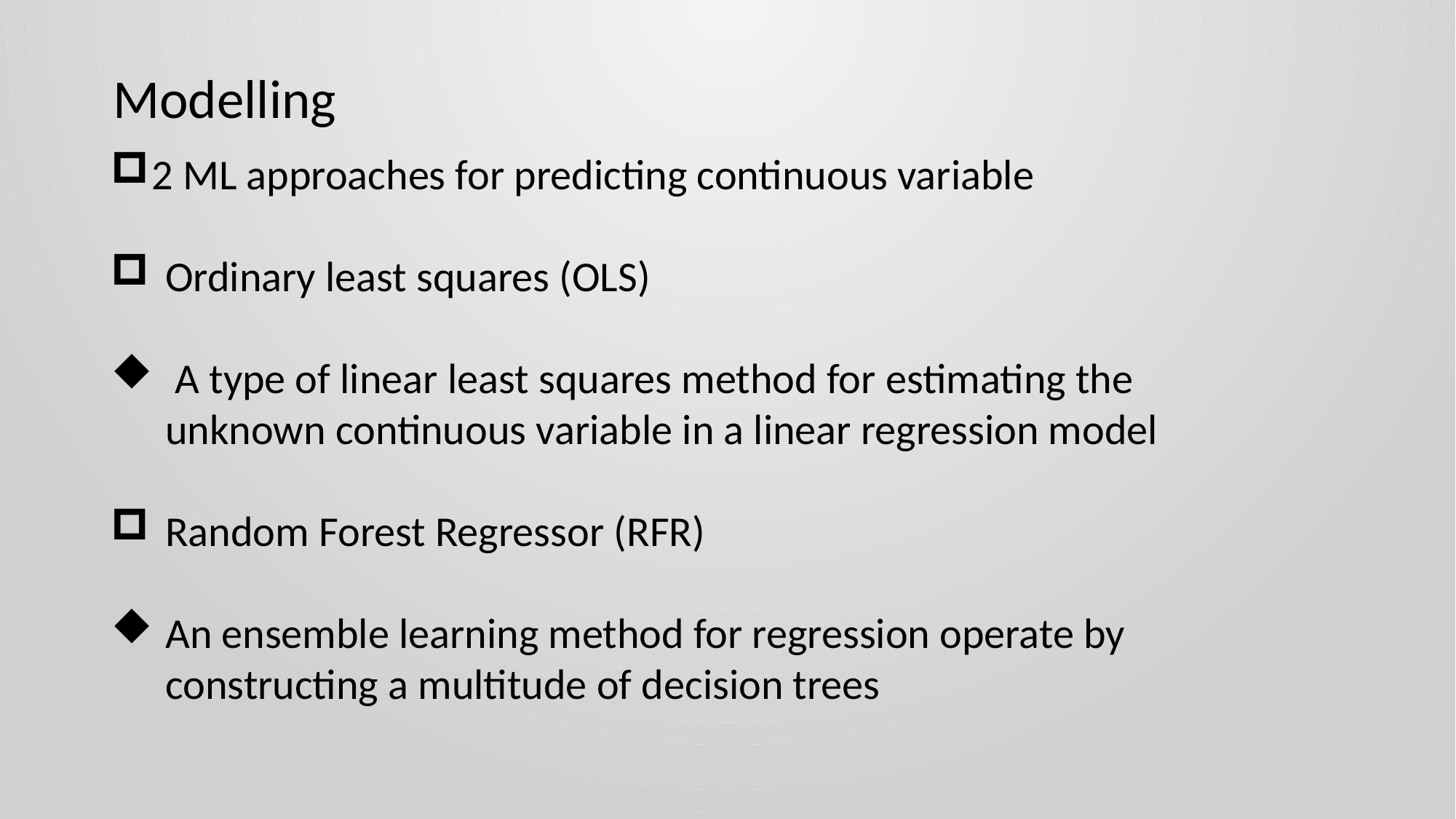

Modelling
2 ML approaches for predicting continuous variable

Ordinary least squares (OLS)

 A type of linear least squares method for estimating the unknown continuous variable in a linear regression model

Random Forest Regressor (RFR)

An ensemble learning method for regression operate by constructing a multitude of decision trees